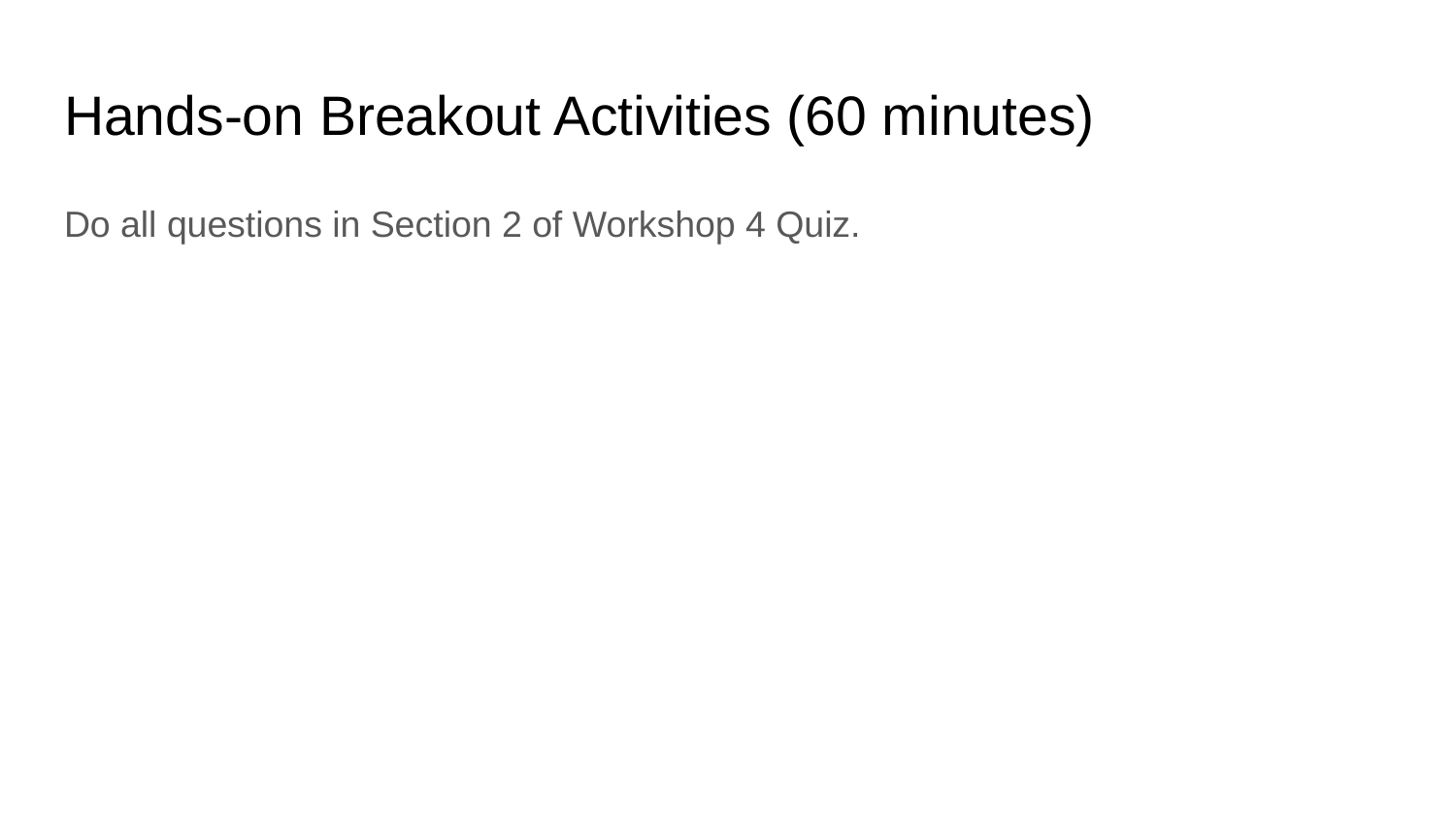

# Hands-on Breakout Activities (60 minutes)
Do all questions in Section 2 of Workshop 4 Quiz.